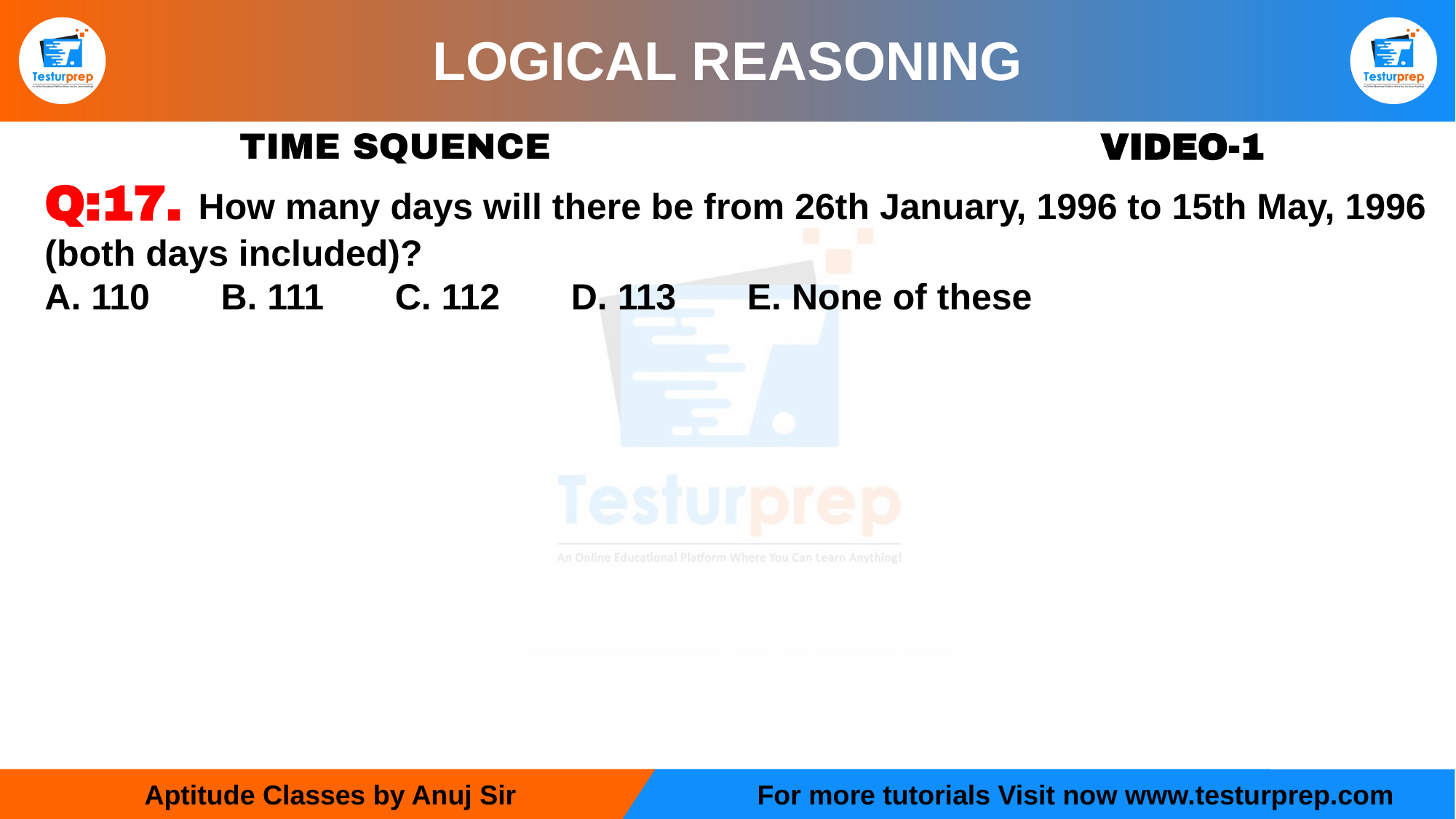

# LOGICAL REASONING
 TIME SQUENCE                             		VIDEO-1
Q:17. How many days will there be from 26th January, 1996 to 15th May, 1996 (both days included)?
A. 110       B. 111       C. 112       D. 113       E. None of these